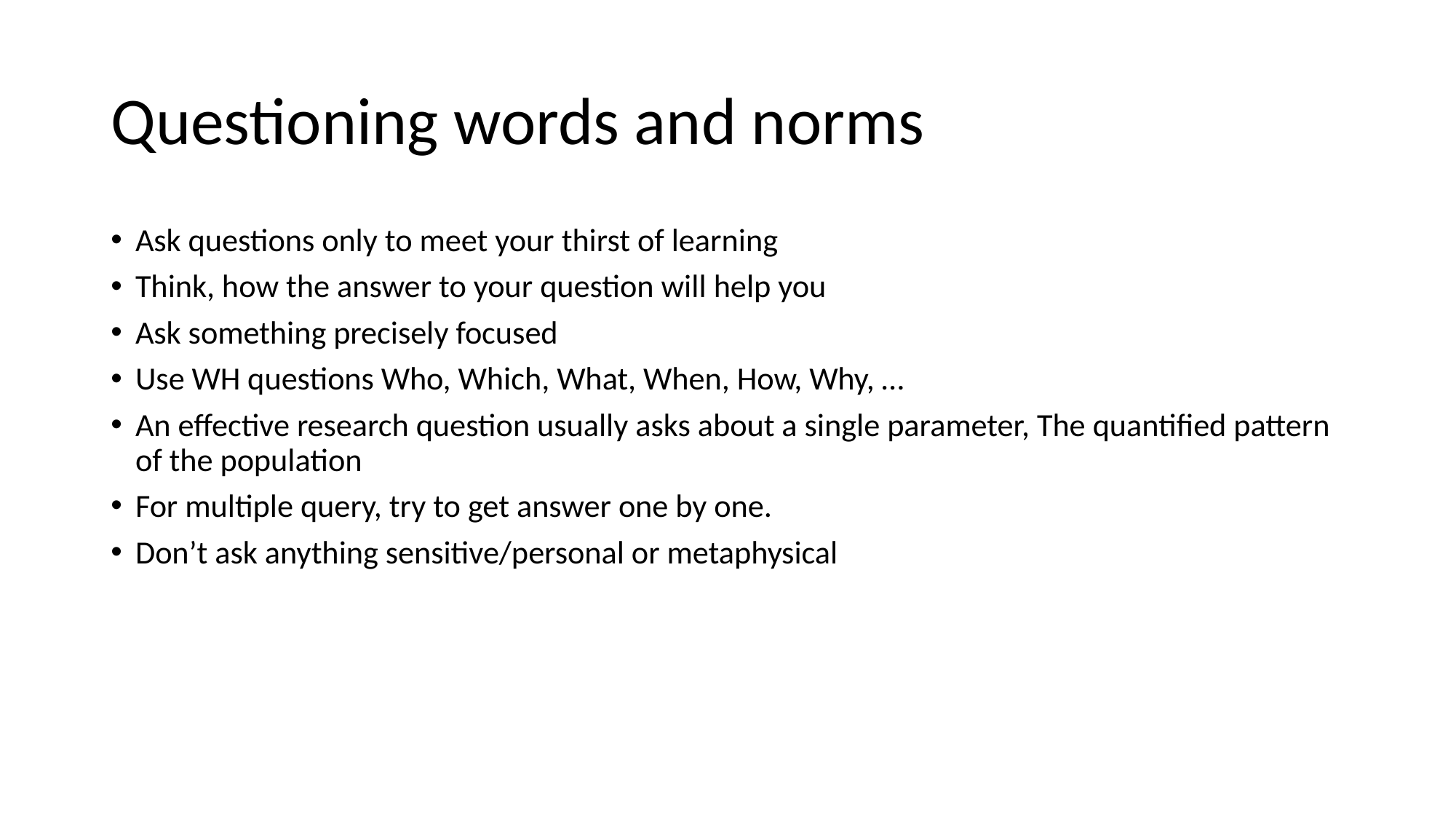

# Questioning words and norms
Ask questions only to meet your thirst of learning
Think, how the answer to your question will help you
Ask something precisely focused
Use WH questions Who, Which, What, When, How, Why, …
An effective research question usually asks about a single parameter, The quantified pattern of the population
For multiple query, try to get answer one by one.
Don’t ask anything sensitive/personal or metaphysical